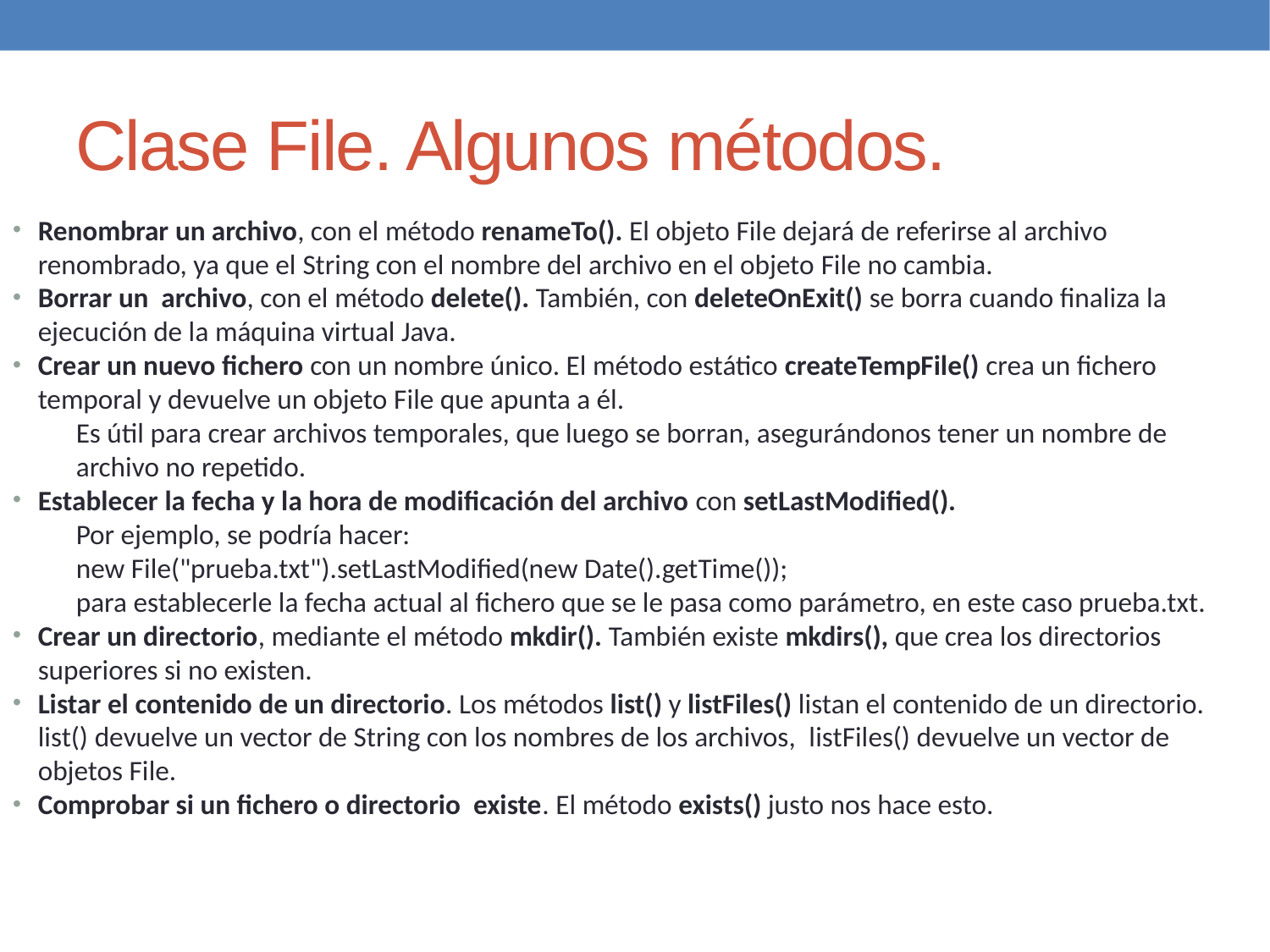

Clase File. Algunos métodos.
Renombrar un archivo, con el método renameTo(). El objeto File dejará de referirse al archivo renombrado, ya que el String con el nombre del archivo en el objeto File no cambia.
Borrar un  archivo, con el método delete(). También, con deleteOnExit() se borra cuando finaliza la ejecución de la máquina virtual Java.
Crear un nuevo fichero con un nombre único. El método estático createTempFile() crea un fichero temporal y devuelve un objeto File que apunta a él.
Es útil para crear archivos temporales, que luego se borran, asegurándonos tener un nombre de archivo no repetido.
Establecer la fecha y la hora de modificación del archivo con setLastModified().
Por ejemplo, se podría hacer:
new File("prueba.txt").setLastModified(new Date().getTime());
para establecerle la fecha actual al fichero que se le pasa como parámetro, en este caso prueba.txt.
Crear un directorio, mediante el método mkdir(). También existe mkdirs(), que crea los directorios superiores si no existen.
Listar el contenido de un directorio. Los métodos list() y listFiles() listan el contenido de un directorio.   list() devuelve un vector de String con los nombres de los archivos,  listFiles() devuelve un vector de objetos File.
Comprobar si un fichero o directorio  existe. El método exists() justo nos hace esto.